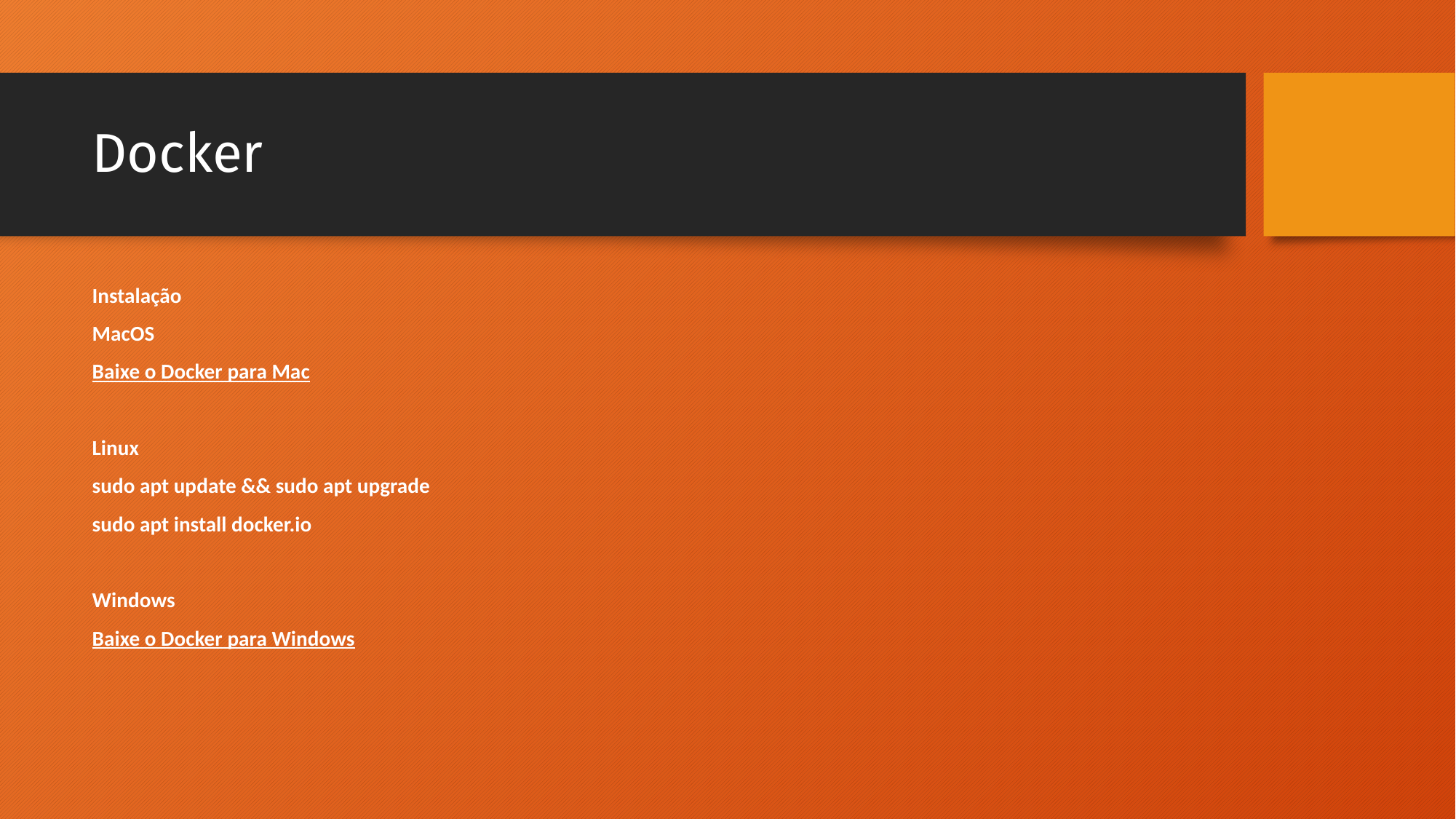

# Docker
Instalação
MacOS
Baixe o Docker para Mac

Linux
sudo apt update && sudo apt upgrade
sudo apt install docker.io

Windows
Baixe o Docker para Windows